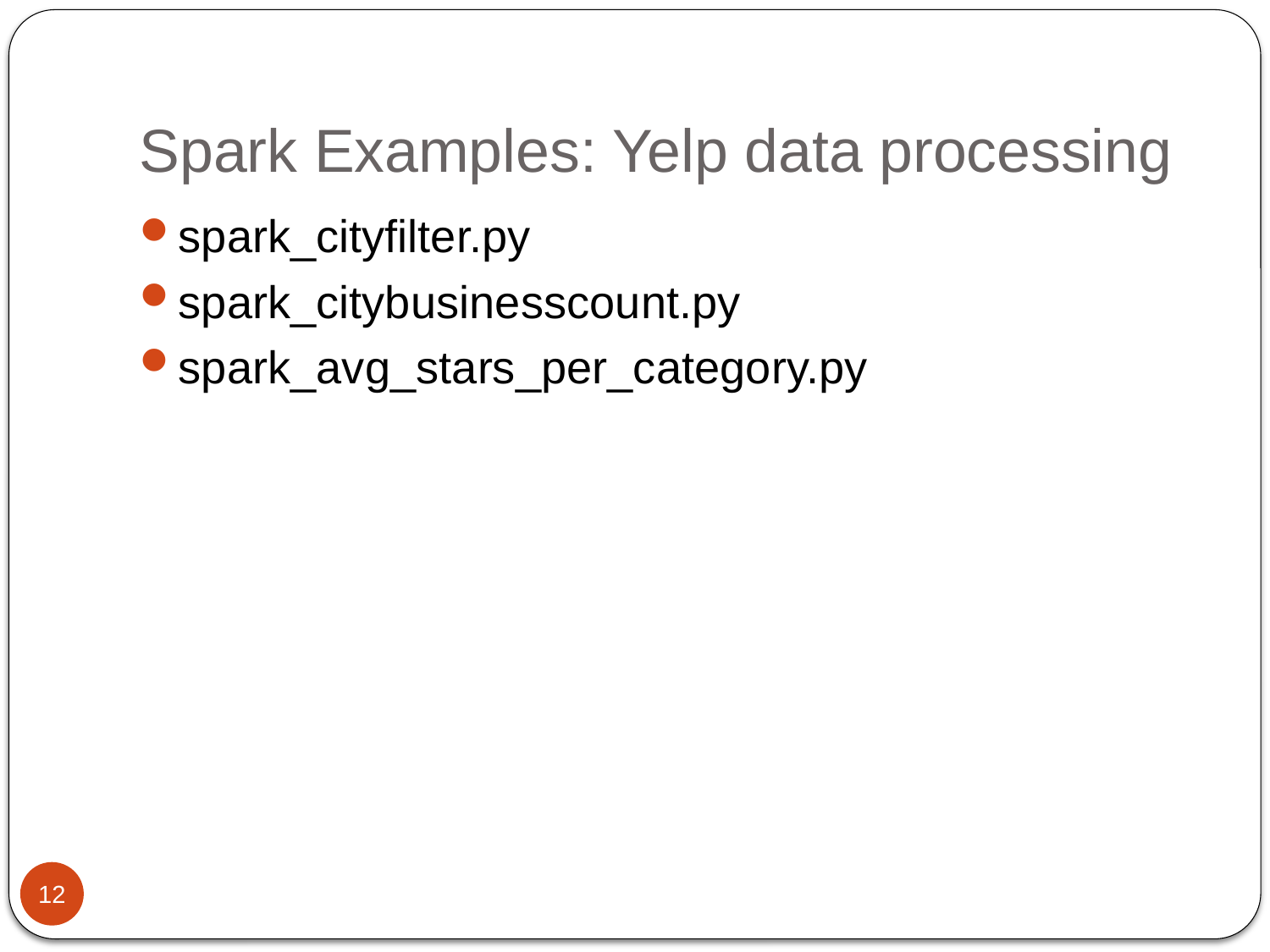

# Spark Examples: Yelp data processing
spark_cityfilter.py
spark_citybusinesscount.py
spark_avg_stars_per_category.py
12